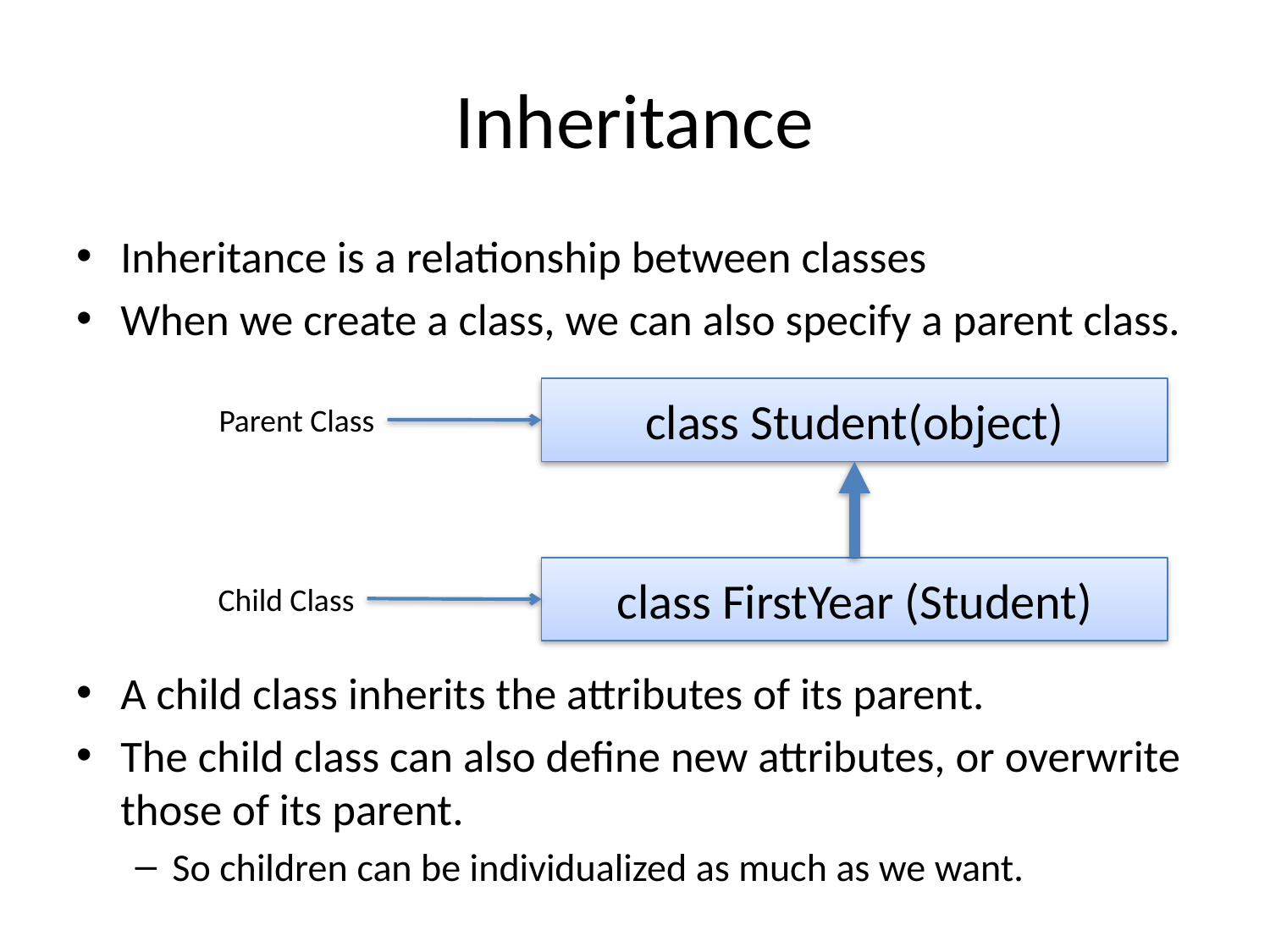

# Inheritance
Inheritance is a relationship between classes
When we create a class, we can also specify a parent class.

A child class inherits the attributes of its parent.
The child class can also define new attributes, or overwrite those of its parent.
So children can be individualized as much as we want.

class Student(object)
Parent Class
class FirstYear (Student)
Child Class